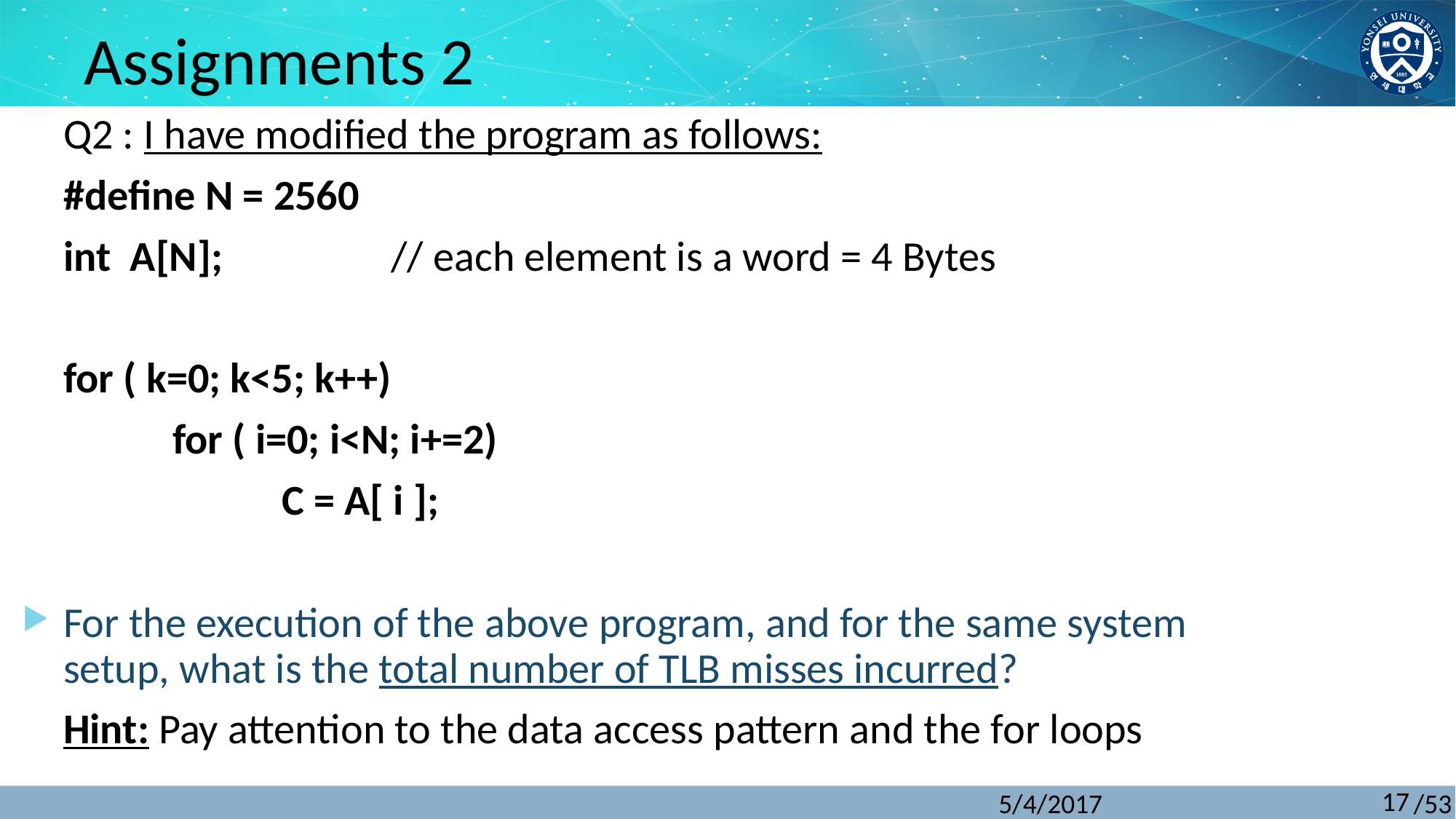

# Assignments 2
Q2 : I have modified the program as follows:
#define N = 2560
int  A[N]; 		// each element is a word = 4 Bytes

for ( k=0; k<5; k++)
	for ( i=0; i<N; i+=2)
    		C = A[ i ];

For the execution of the above program, and for the same system setup, what is the total number of TLB misses incurred?
Hint: Pay attention to the data access pattern and the for loops

17
5/4/2017